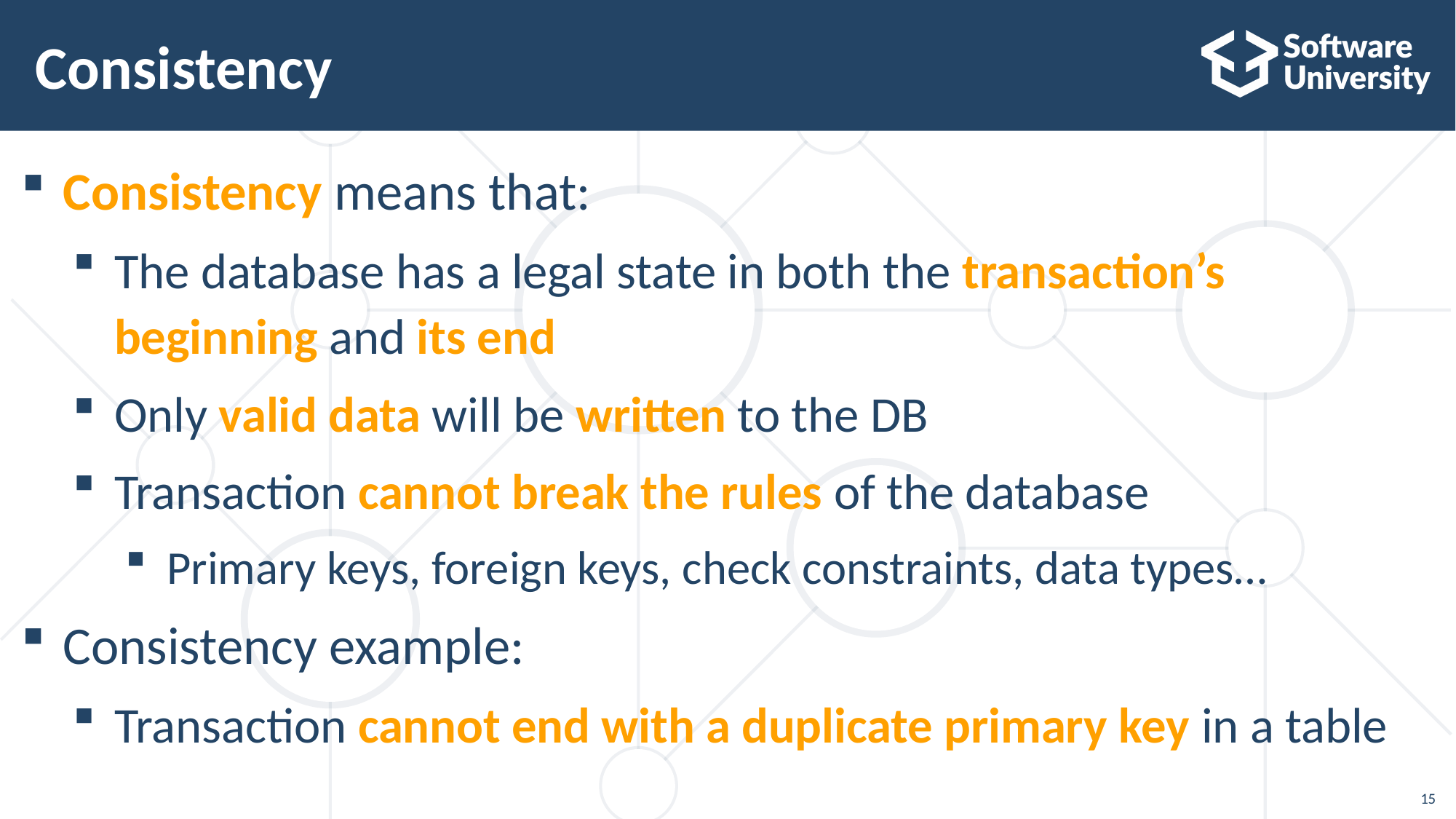

# Consistency
Consistency means that:
The database has a legal state in both the transaction’s beginning and its end
Only valid data will be written to the DB
Transaction cannot break the rules of the database
Primary keys, foreign keys, check constraints, data types…
Consistency example:
Transaction cannot end with a duplicate primary key in a table
15